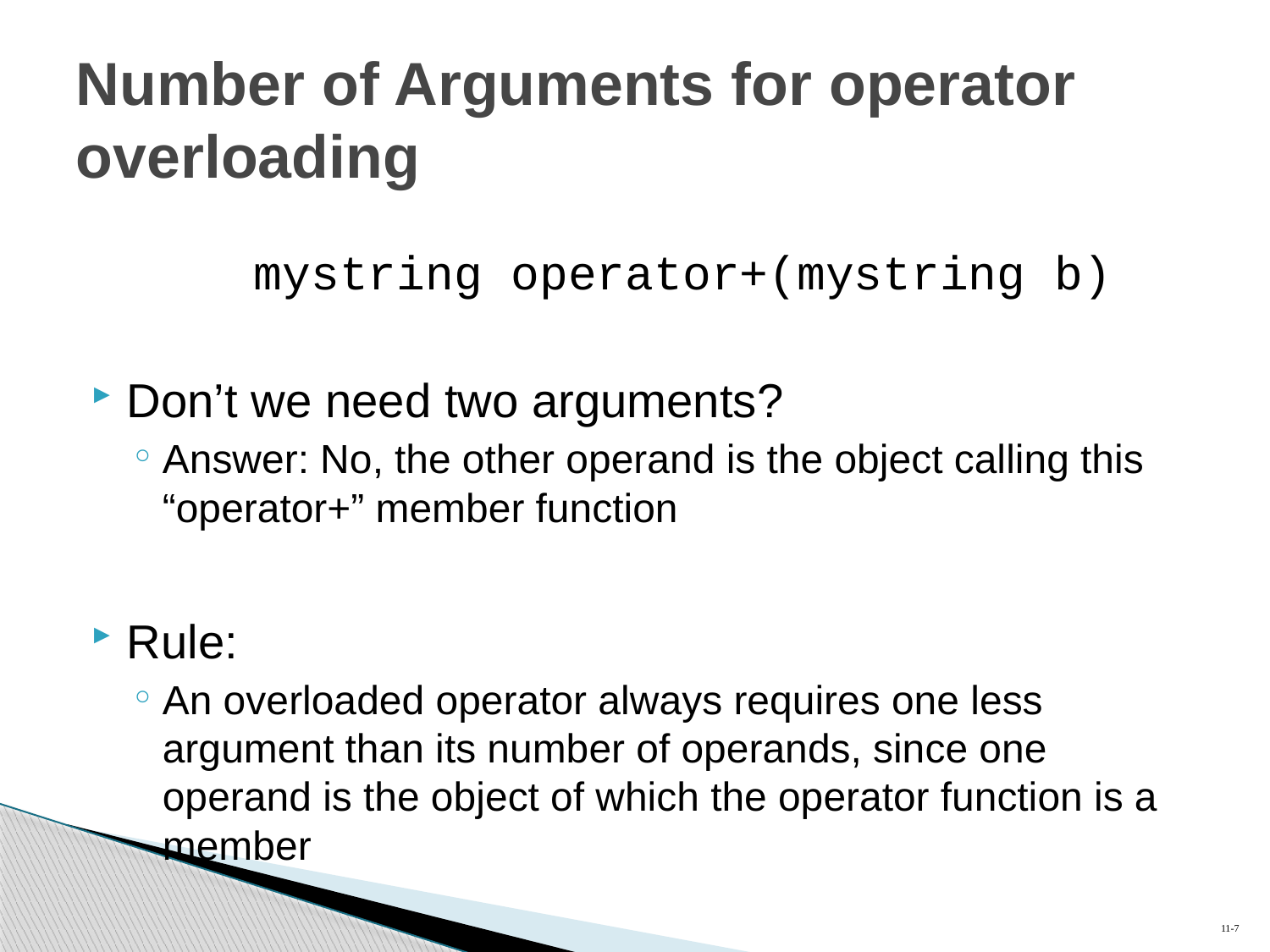

# Number of Arguments for operator overloading

		mystring operator+(mystring b)

Don’t we need two arguments?
Answer: No, the other operand is the object calling this “operator+” member function

Rule:
An overloaded operator always requires one less argument than its number of operands, since one operand is the object of which the operator function is a member
11-7